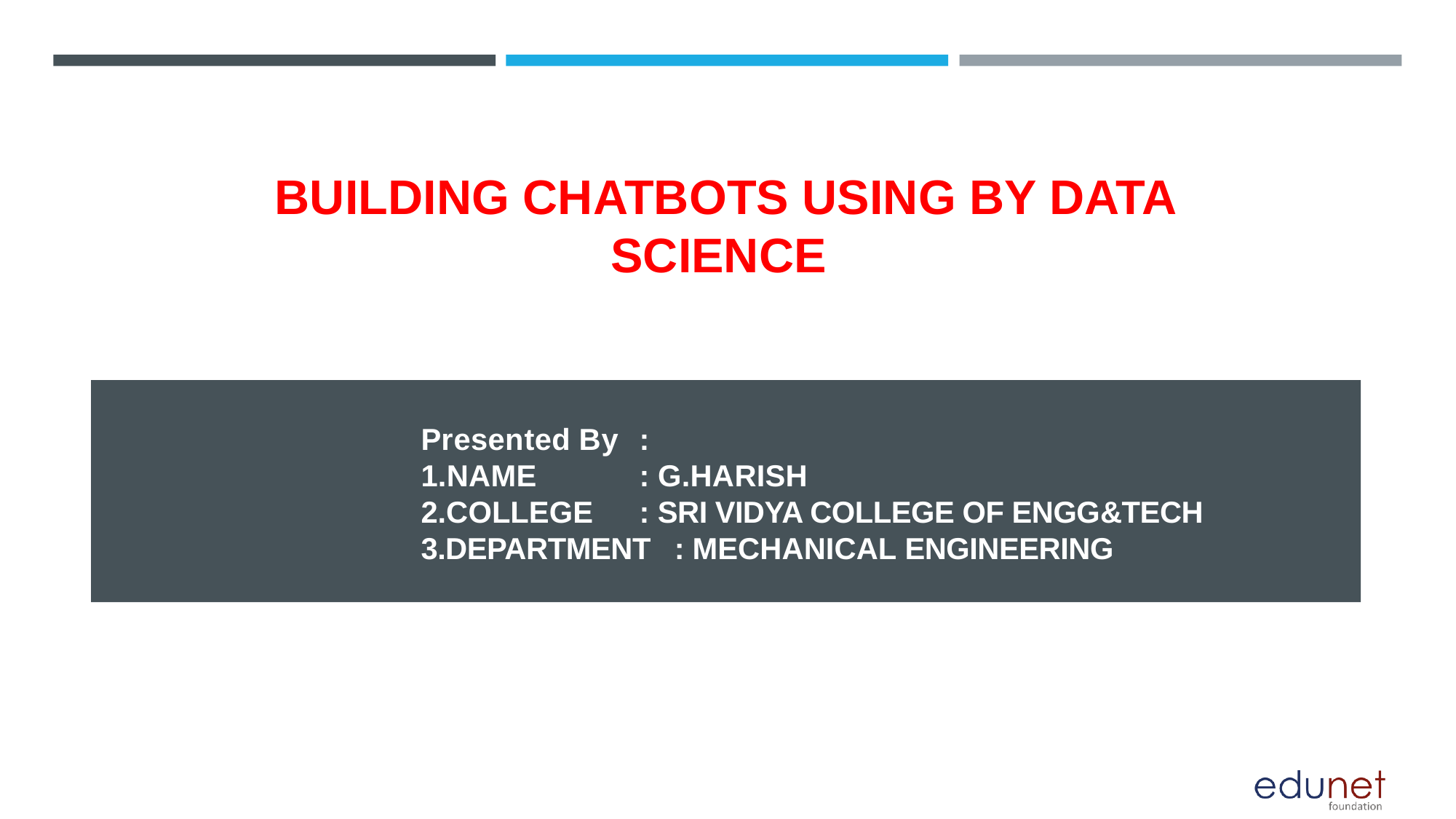

# BUILDING CHATBOTS using by data science

Presented By	:
1.NAME         	: G.HARISH
2.COLLEGE   	: SRI VIDYA COLLEGE OF ENGG&TECH
3.DEPARTMENT   : MECHANICAL ENGINEERING